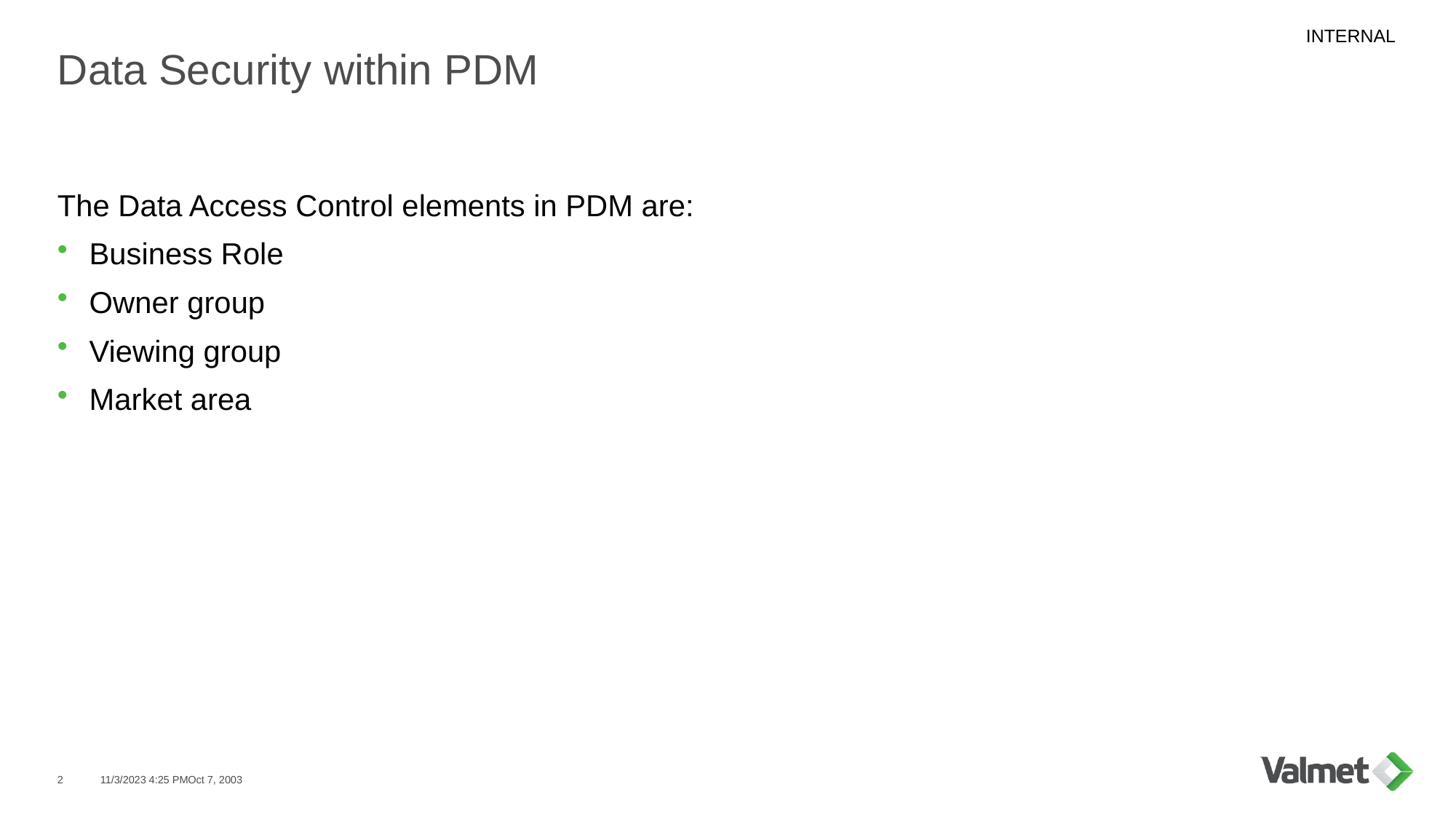

# Data Security within PDM
The Data Access Control elements in PDM are:
Business Role
Owner group
Viewing group
Market area

2
11/3/2023 4:25 PMOct 7, 2003